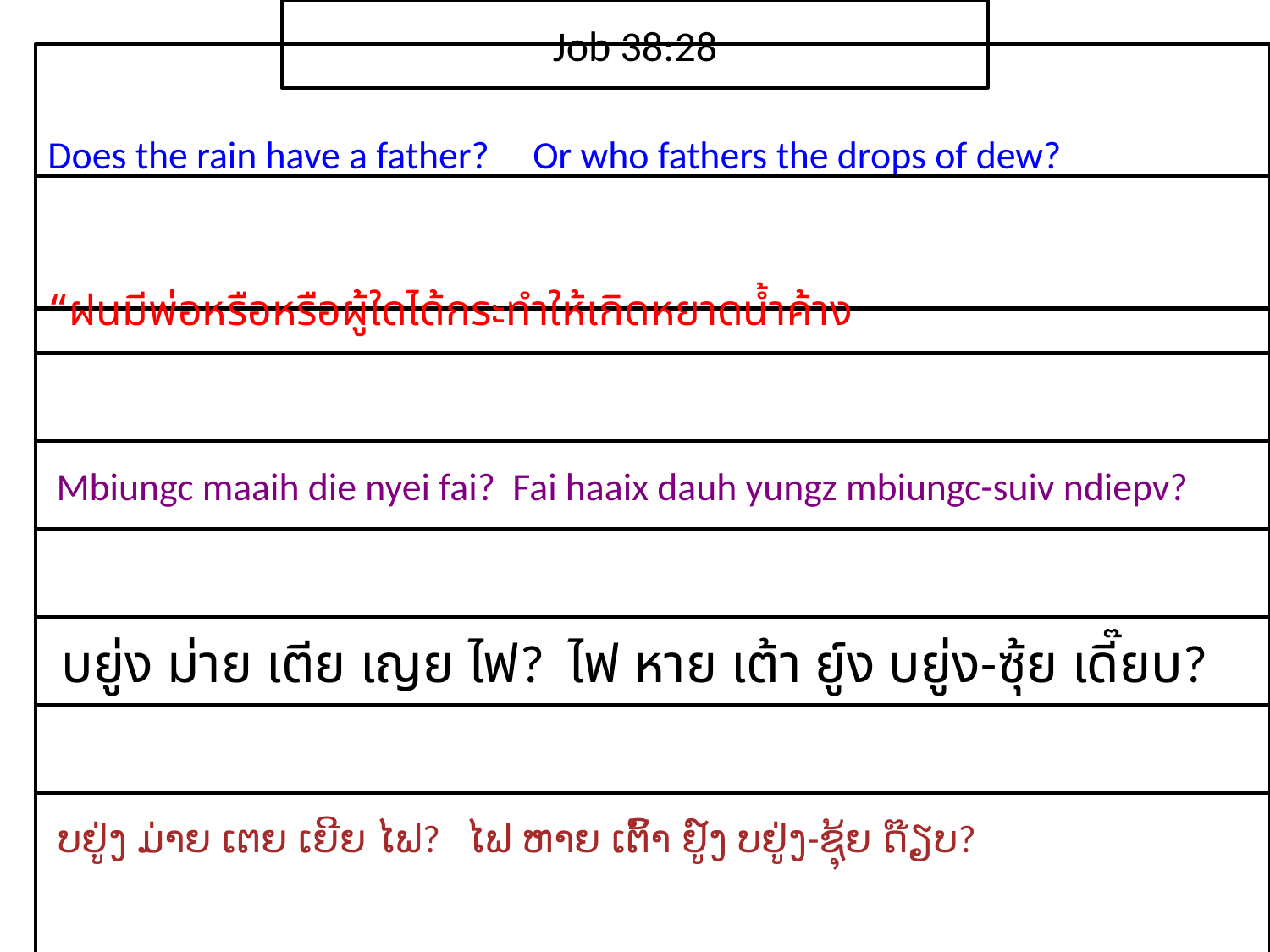

Job 38:28
Does the rain have a father?     Or who fathers the drops of dew?
“ฝน​มี​พ่อ​หรือหรือ​ผู้ใด​ได้​กระทำ​ให้​เกิด​หยาด​น้ำค้าง
 Mbiungc maaih die nyei fai?  Fai haaix dauh yungz mbiungc-suiv ndiepv?
 บยู่ง ม่าย เตีย เญย ไฟ?  ไฟ หาย เต้า ยู์ง บยู่ง-ซุ้ย เดี๊ยบ?
 ບຢູ່ງ ມ່າຍ ເຕຍ ເຍີຍ ໄຟ?   ໄຟ ຫາຍ ເຕົ້າ ຢູ໌ງ ບຢູ່ງ-ຊຸ້ຍ ດ໊ຽບ?